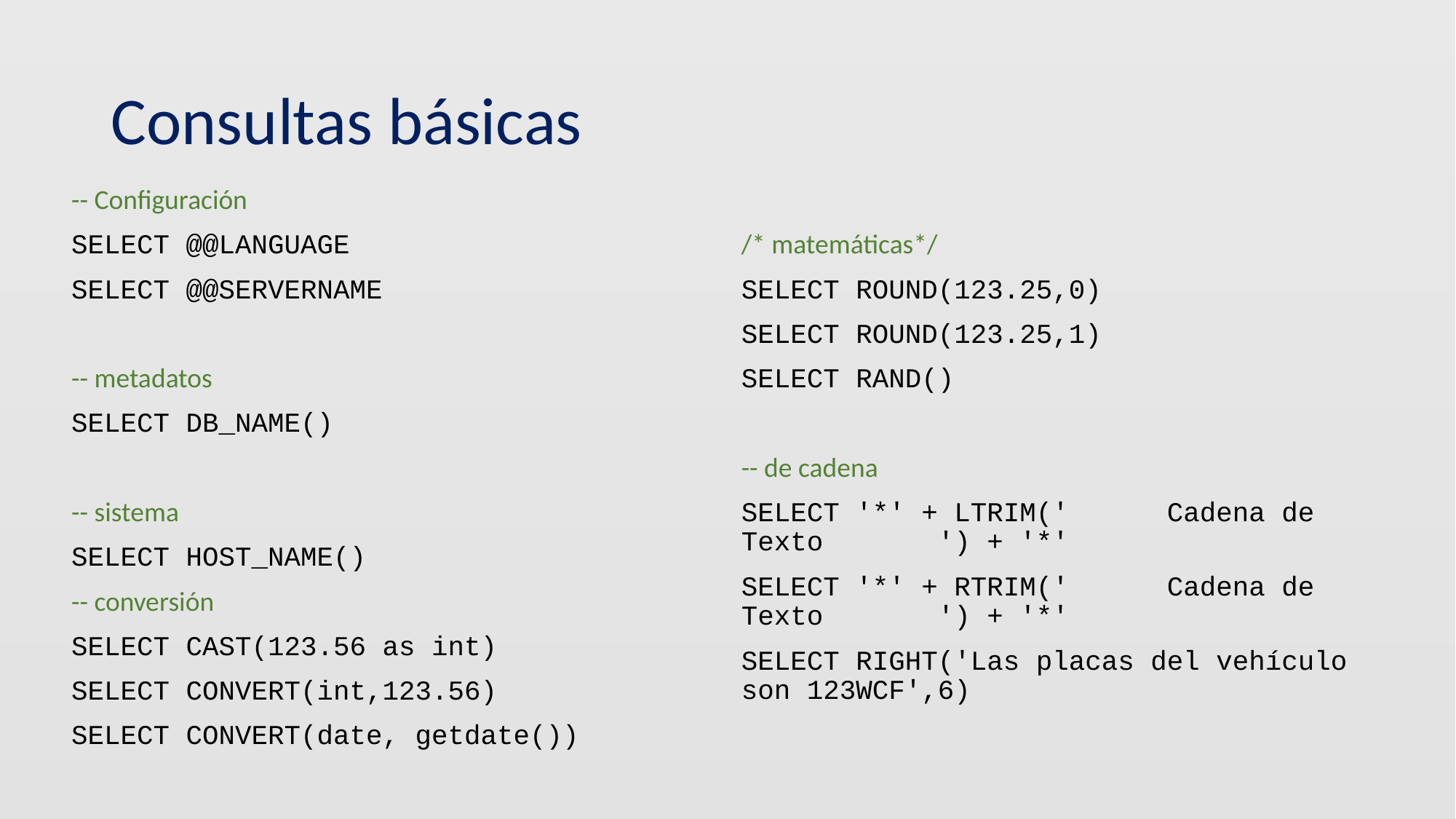

# Consultas básicas
-- Configuración
SELECT @@LANGUAGE
SELECT @@SERVERNAME

-- metadatos
SELECT DB_NAME()

-- sistema
SELECT HOST_NAME()
-- conversión
SELECT CAST(123.56 as int)
SELECT CONVERT(int,123.56)
SELECT CONVERT(date, getdate())

/* matemáticas*/
SELECT ROUND(123.25,0)
SELECT ROUND(123.25,1)
SELECT RAND()

-- de cadena
SELECT '*' + LTRIM('      Cadena de Texto       ') + '*'
SELECT '*' + RTRIM('      Cadena de Texto       ') + '*'
SELECT RIGHT('Las placas del vehículo son 123WCF',6)